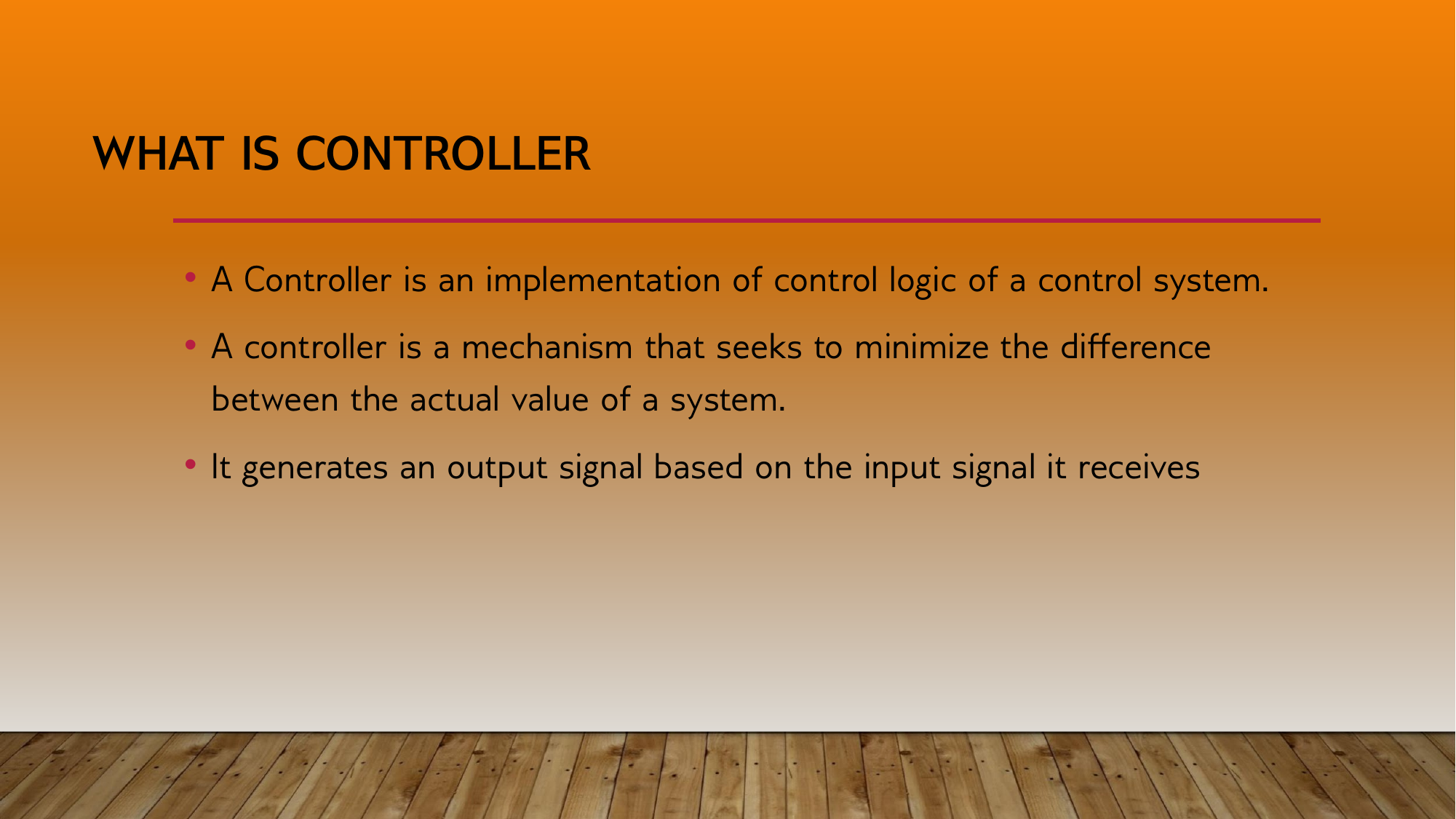

# WHAT IS CONTROLLER
A Controller is an implementation of control logic of a control system.
A controller is a mechanism that seeks to minimize the difference between the actual value of a system.
It generates an output signal based on the input signal it receives